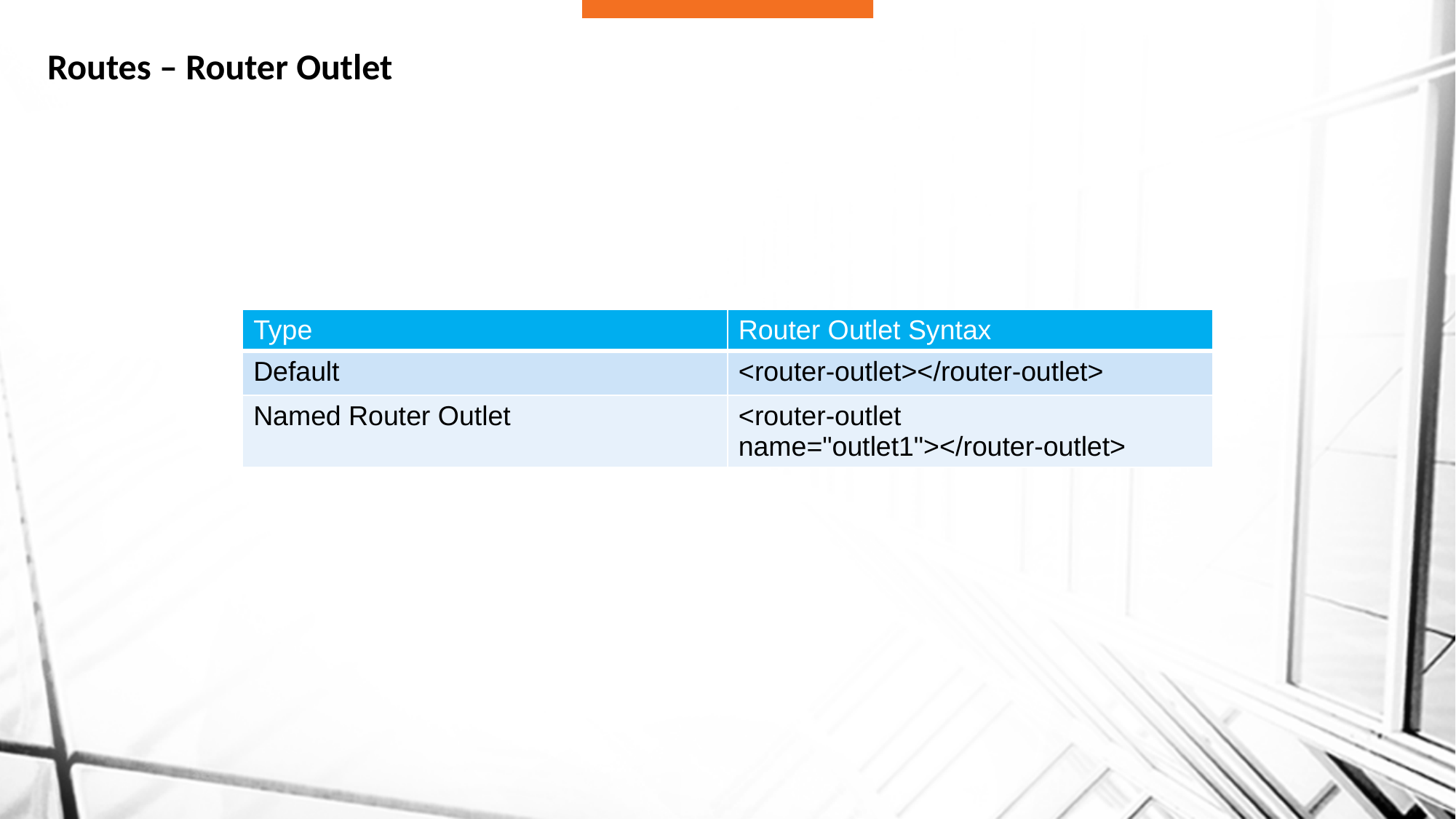

# Routes – Router Outlet
| Type | Router Outlet Syntax |
| --- | --- |
| Default | <router-outlet></router-outlet> |
| Named Router Outlet | <router-outlet name="outlet1"></router-outlet> |